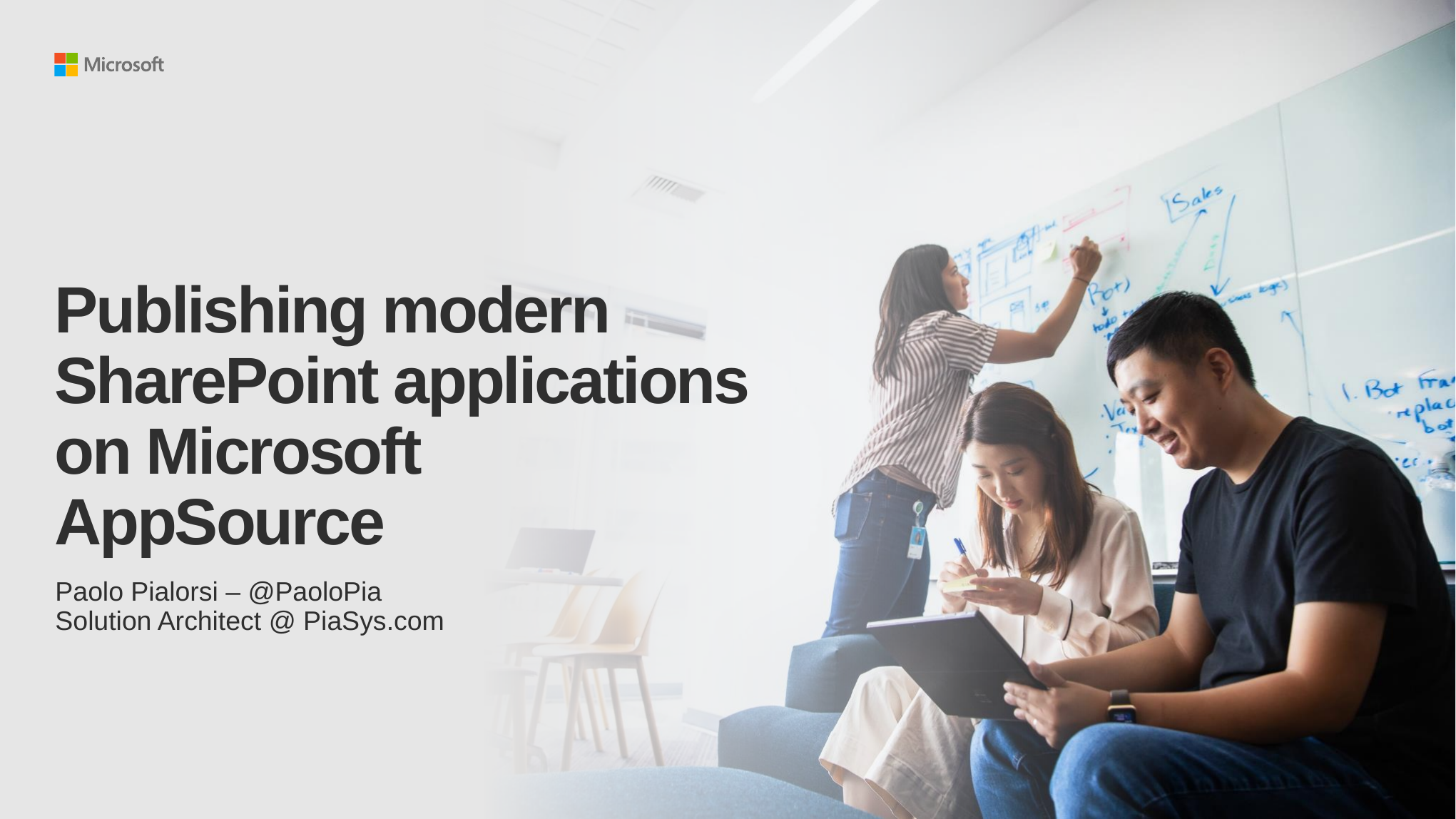

# Publishing modern SharePoint applications on Microsoft AppSource
Paolo Pialorsi – @PaoloPia
Solution Architect @ PiaSys.com